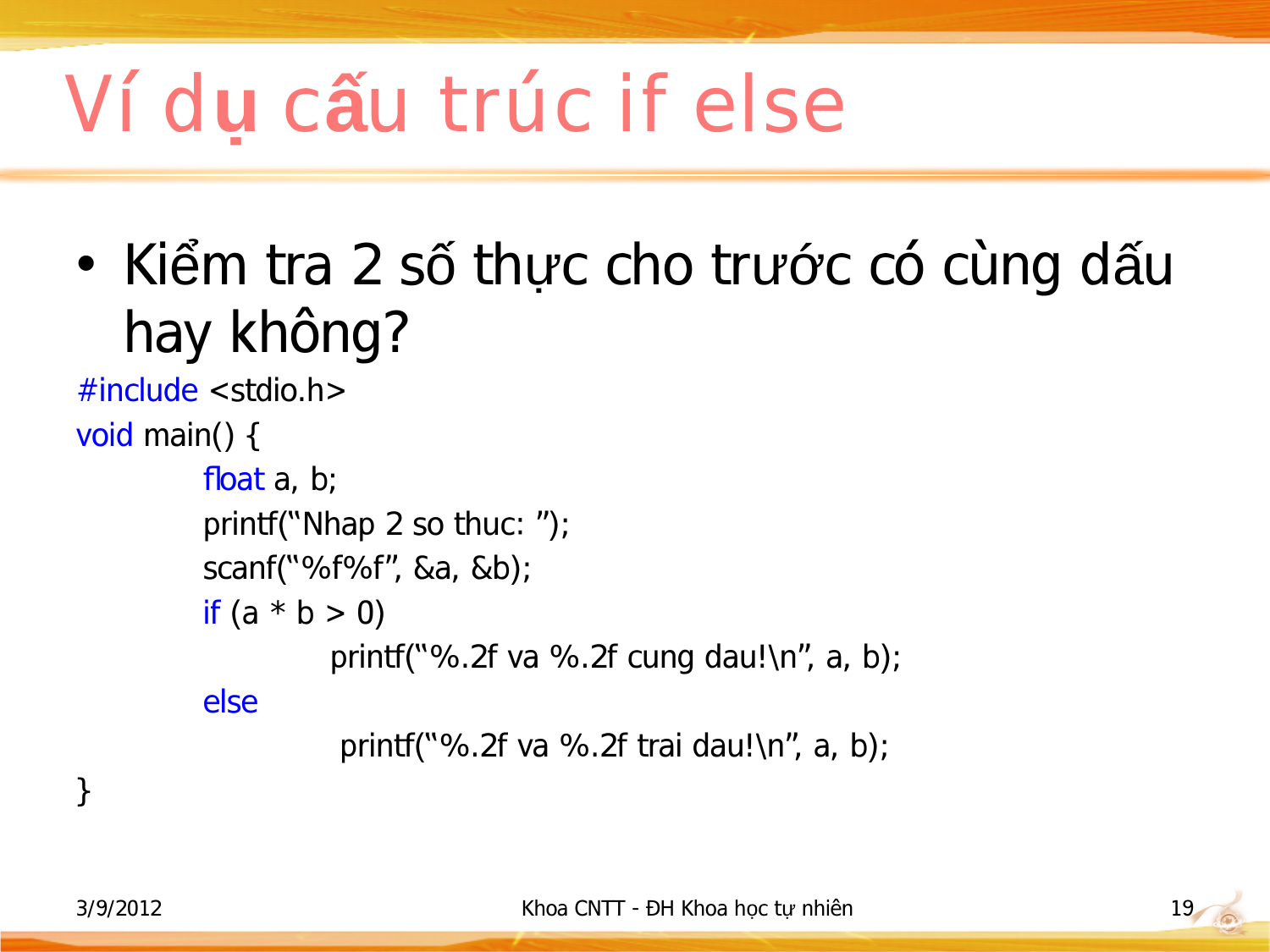

# Ví dụ cấu trúc if else
Kiểm tra 2 số thực cho trước có cùng dấu hay không?
#include <stdio.h>
void main() {
	float a, b;
	printf(“Nhap 2 so thuc: ”);
	scanf(“%f%f”, &a, &b);
	if (a * b > 0)
		printf(“%.2f va %.2f cung dau!\n”, a, b);
	else
		 printf(“%.2f va %.2f trai dau!\n”, a, b);
}
3/9/2012
Khoa CNTT - ĐH Khoa học tự nhiên
19